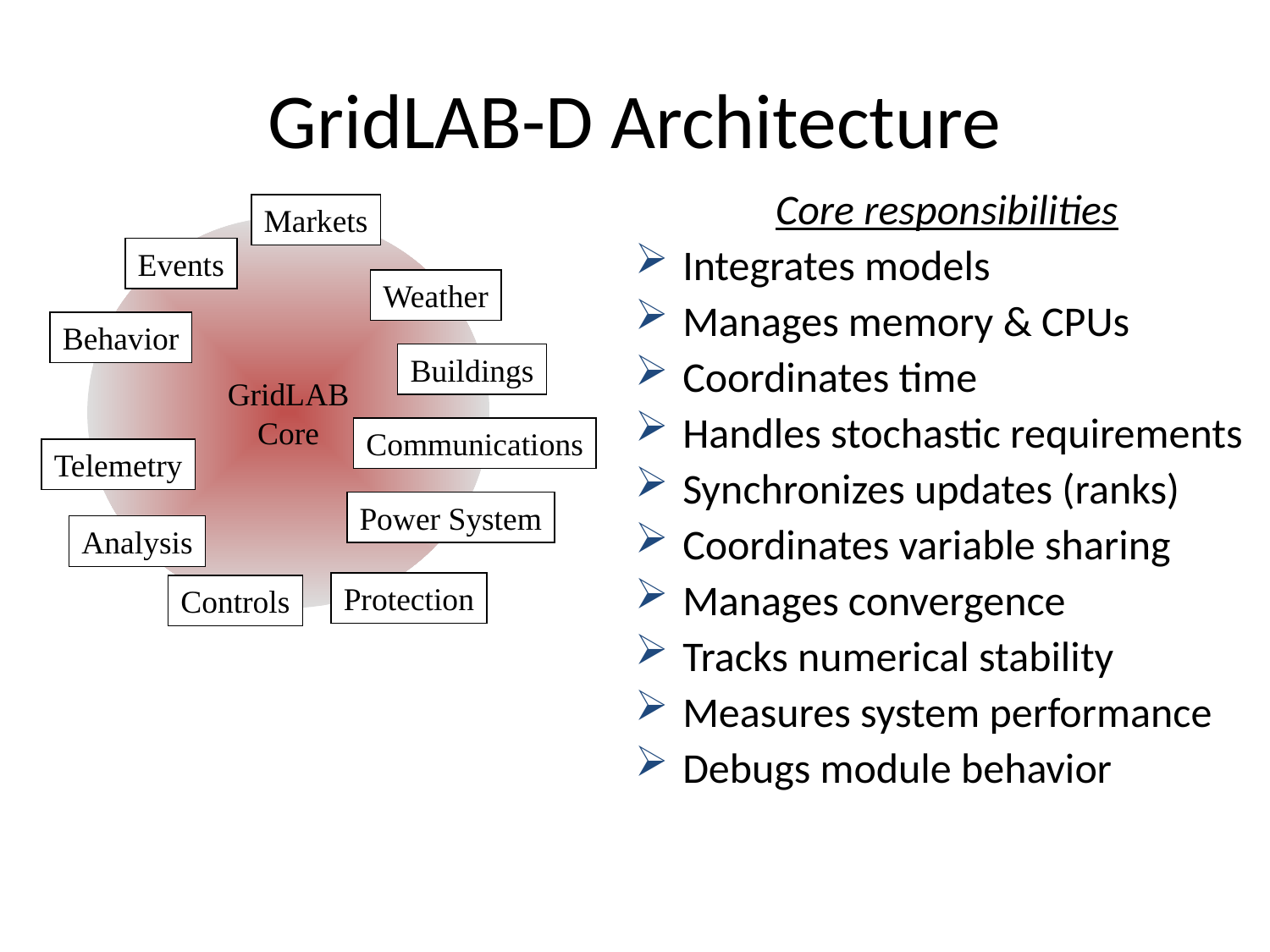

# GridLAB-D Architecture
Core responsibilities
Integrates models
Manages memory & CPUs
Coordinates time
Handles stochastic requirements
Synchronizes updates (ranks)
Coordinates variable sharing
Manages convergence
Tracks numerical stability
Measures system performance
Debugs module behavior
Markets
GridLAB
Core
Events
Weather
Behavior
Buildings
Communications
Telemetry
Power System
Analysis
Protection
Controls